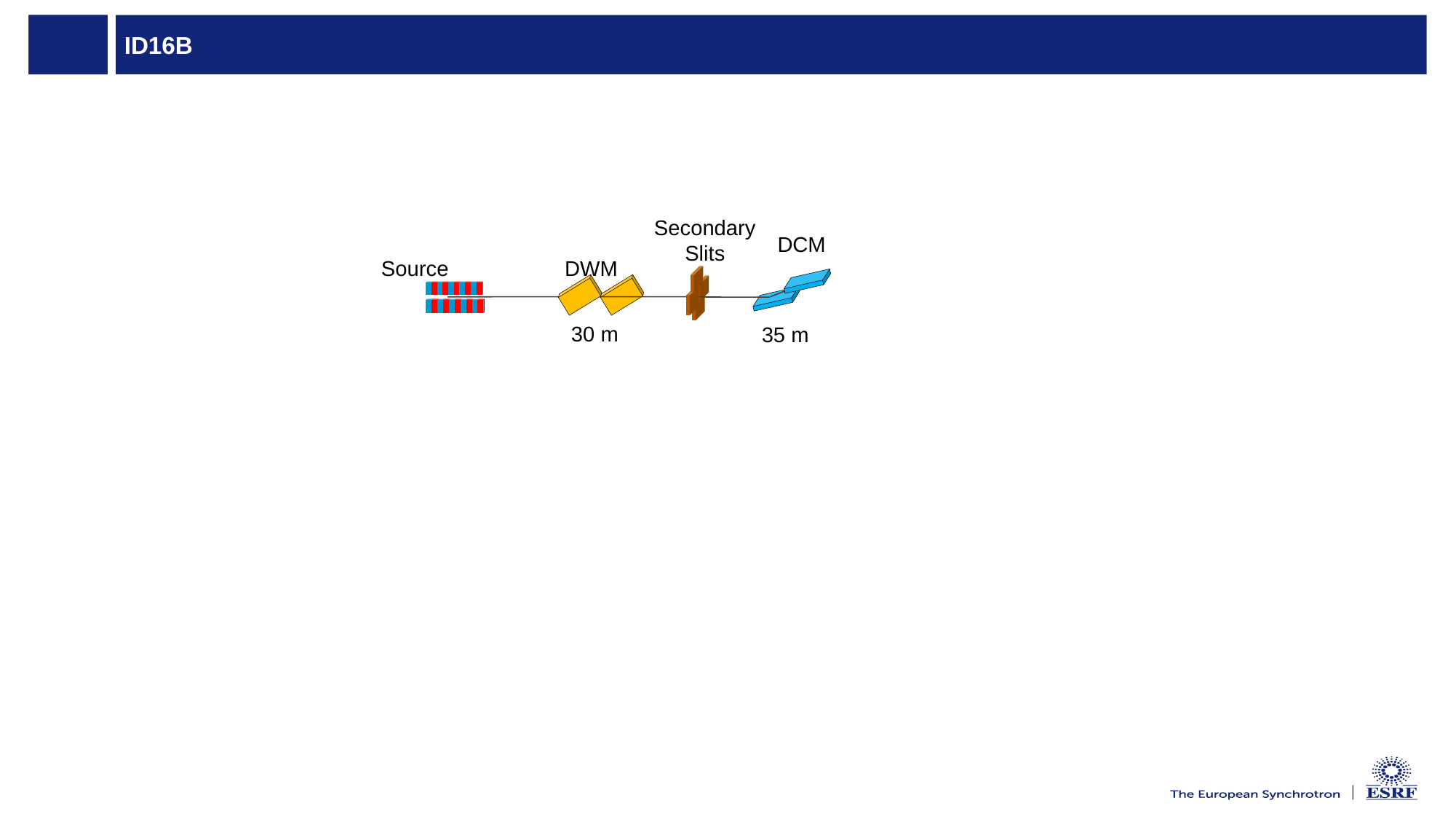

# ID16B
Secondary
Slits
DCM
Source
DWM

30 m
35 m